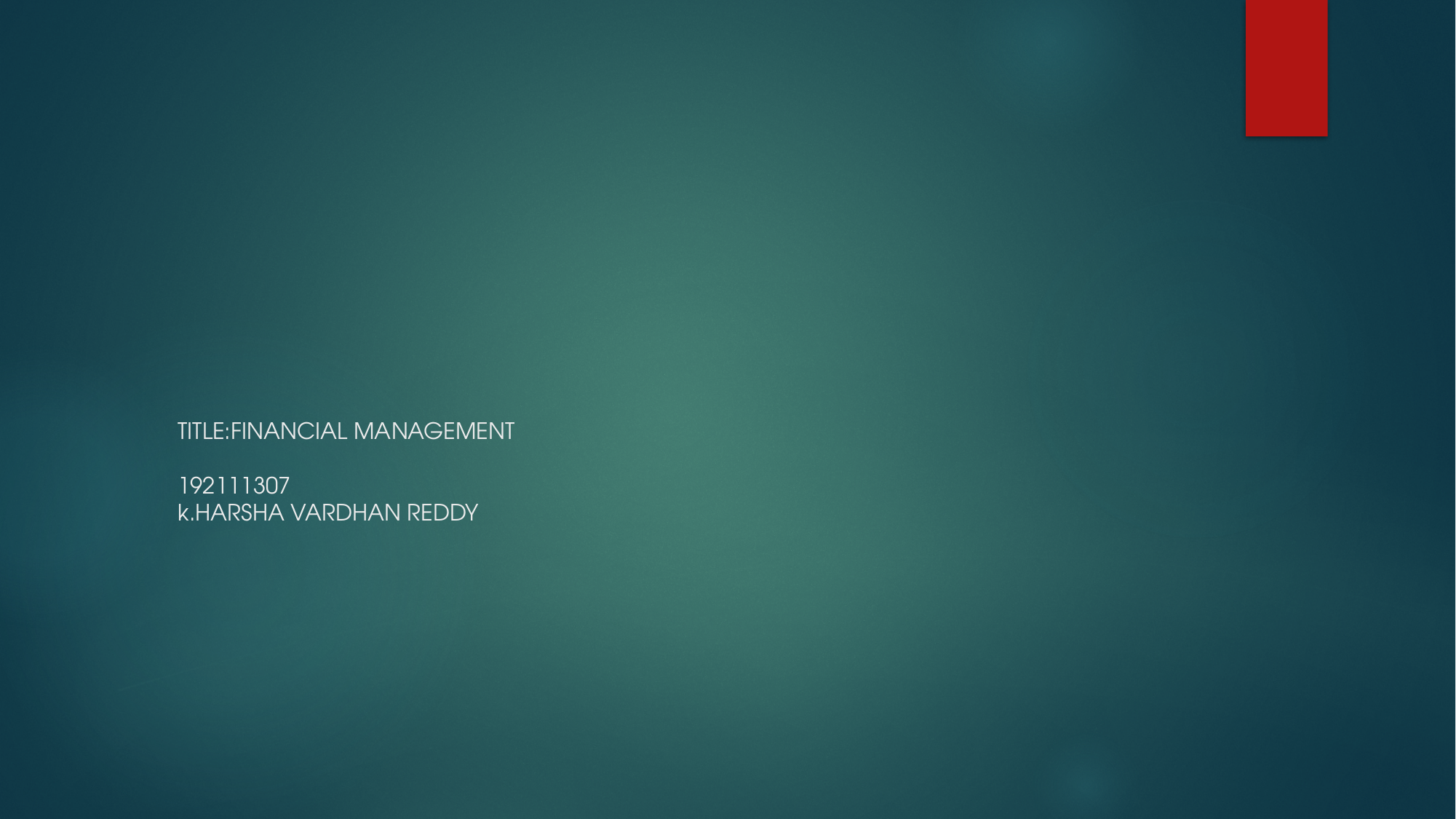

# TITLE:FINANCIAL MANAGEMENT 192111307 k.HARSHA VARDHAN REDDY